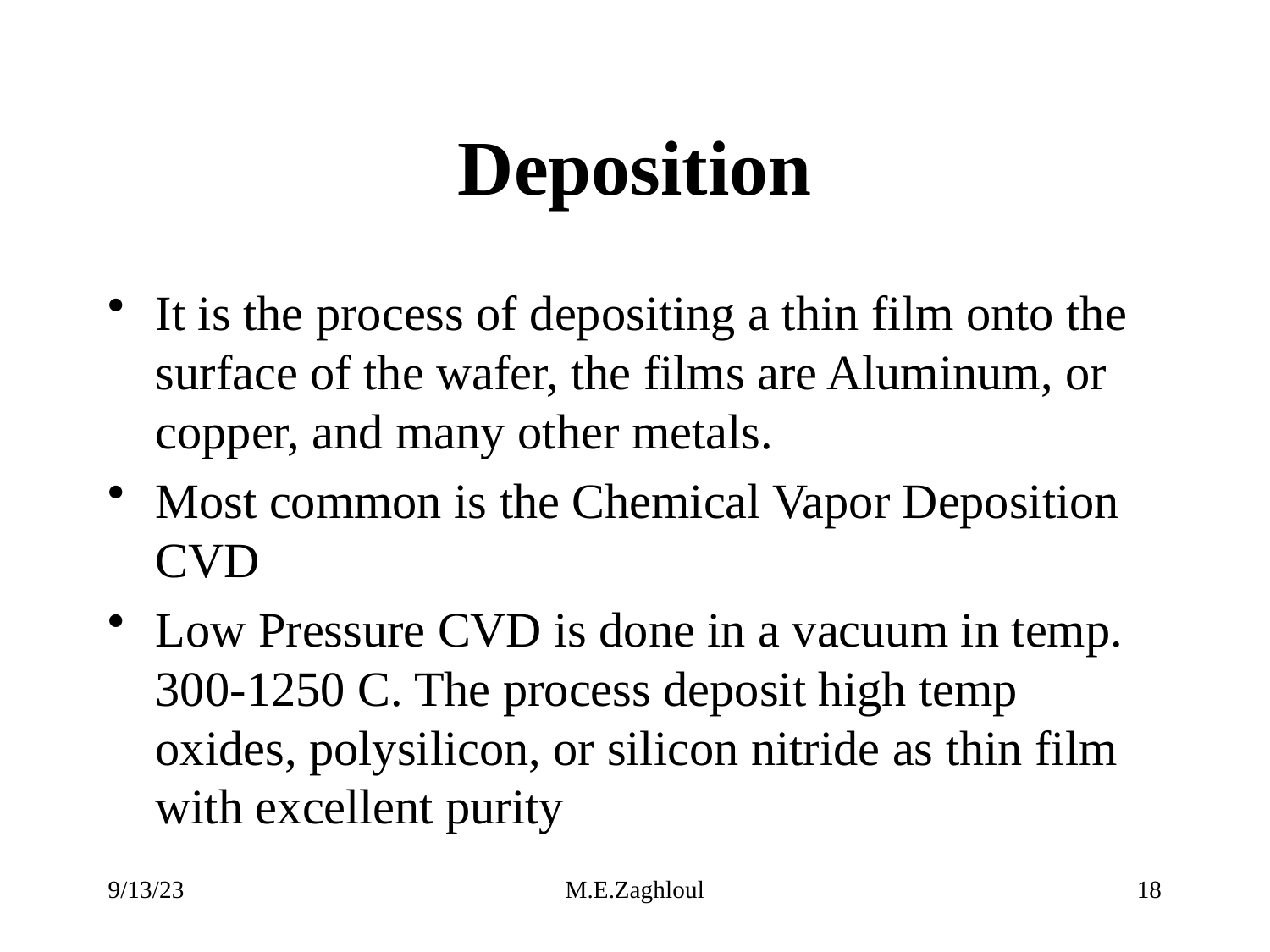

# Deposition
It is the process of depositing a thin film onto the surface of the wafer, the films are Aluminum, or copper, and many other metals.
Most common is the Chemical Vapor Deposition CVD
Low Pressure CVD is done in a vacuum in temp. 300-1250 C. The process deposit high temp oxides, polysilicon, or silicon nitride as thin film with excellent purity
9/13/23
M.E.Zaghloul
18